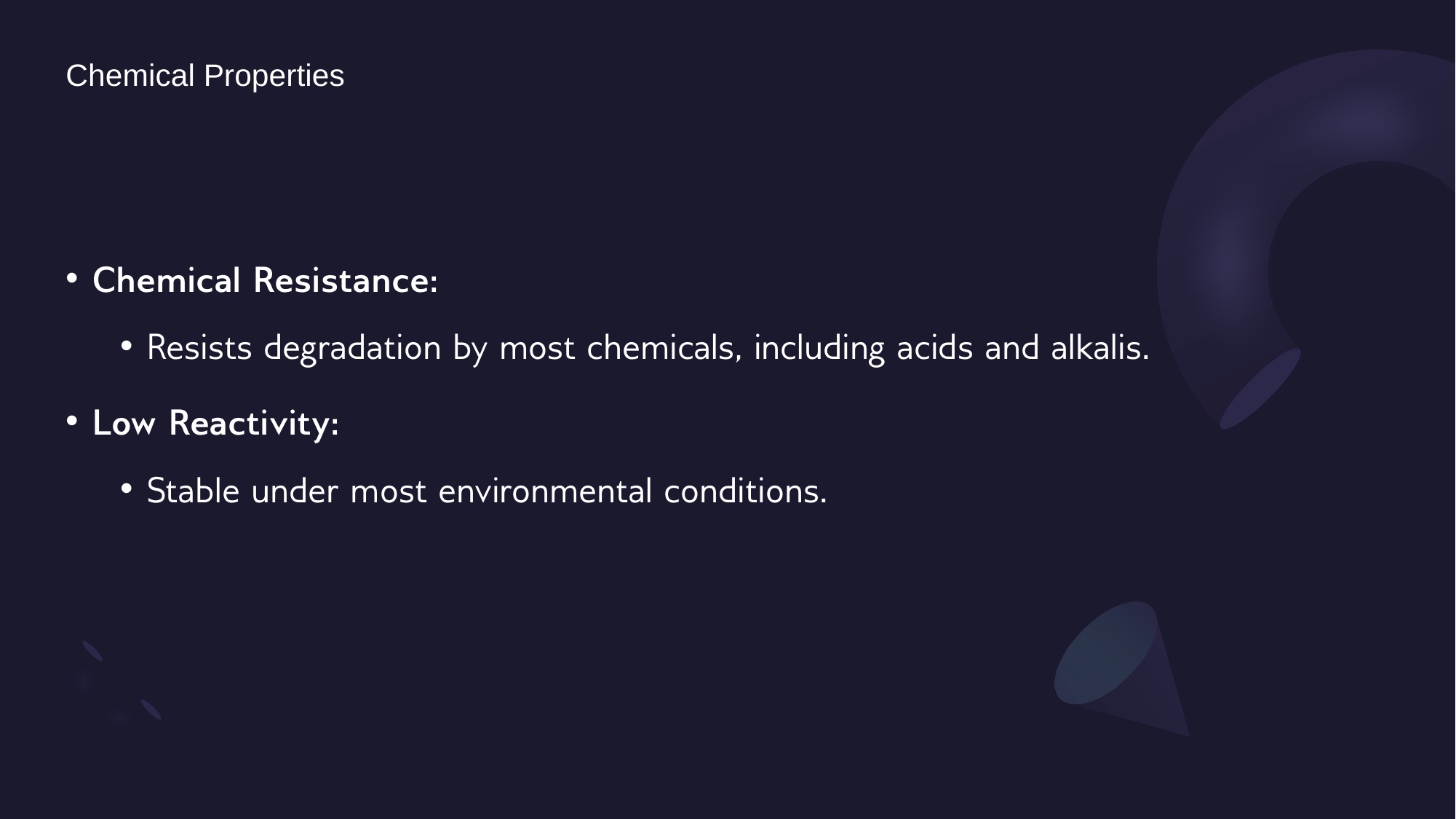

# Chemical Properties
Chemical Resistance:
Resists degradation by most chemicals, including acids and alkalis.
Low Reactivity:
Stable under most environmental conditions.